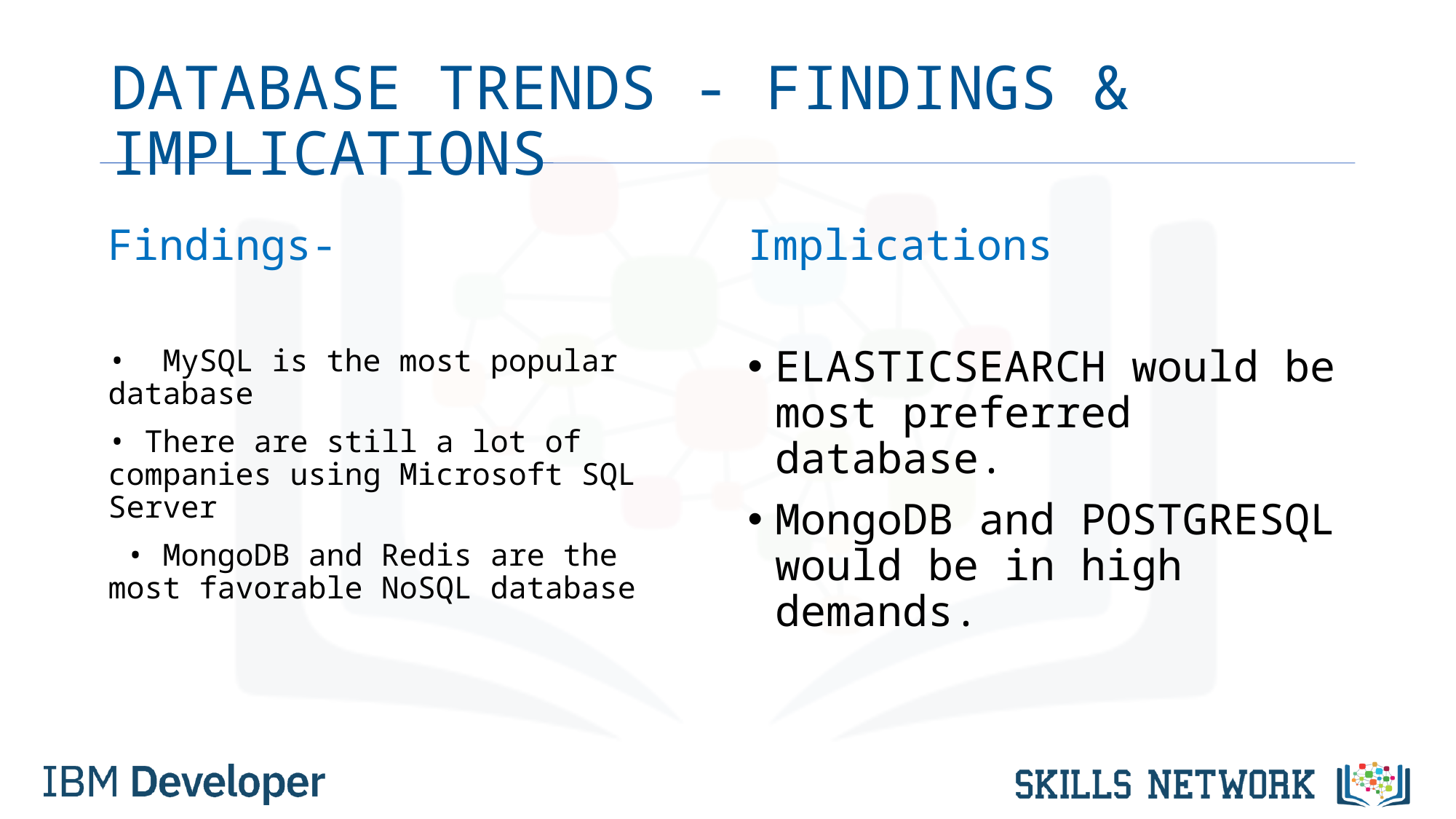

# DATABASE TRENDS - FINDINGS & IMPLICATIONS
Findings-

•  MySQL is the most popular database
• There are still a lot of companies using Microsoft SQL Server
 • MongoDB and Redis are the most favorable NoSQL database
Implications

ELASTICSEARCH would be most preferred database.
MongoDB and POSTGRESQL would be in high demands.